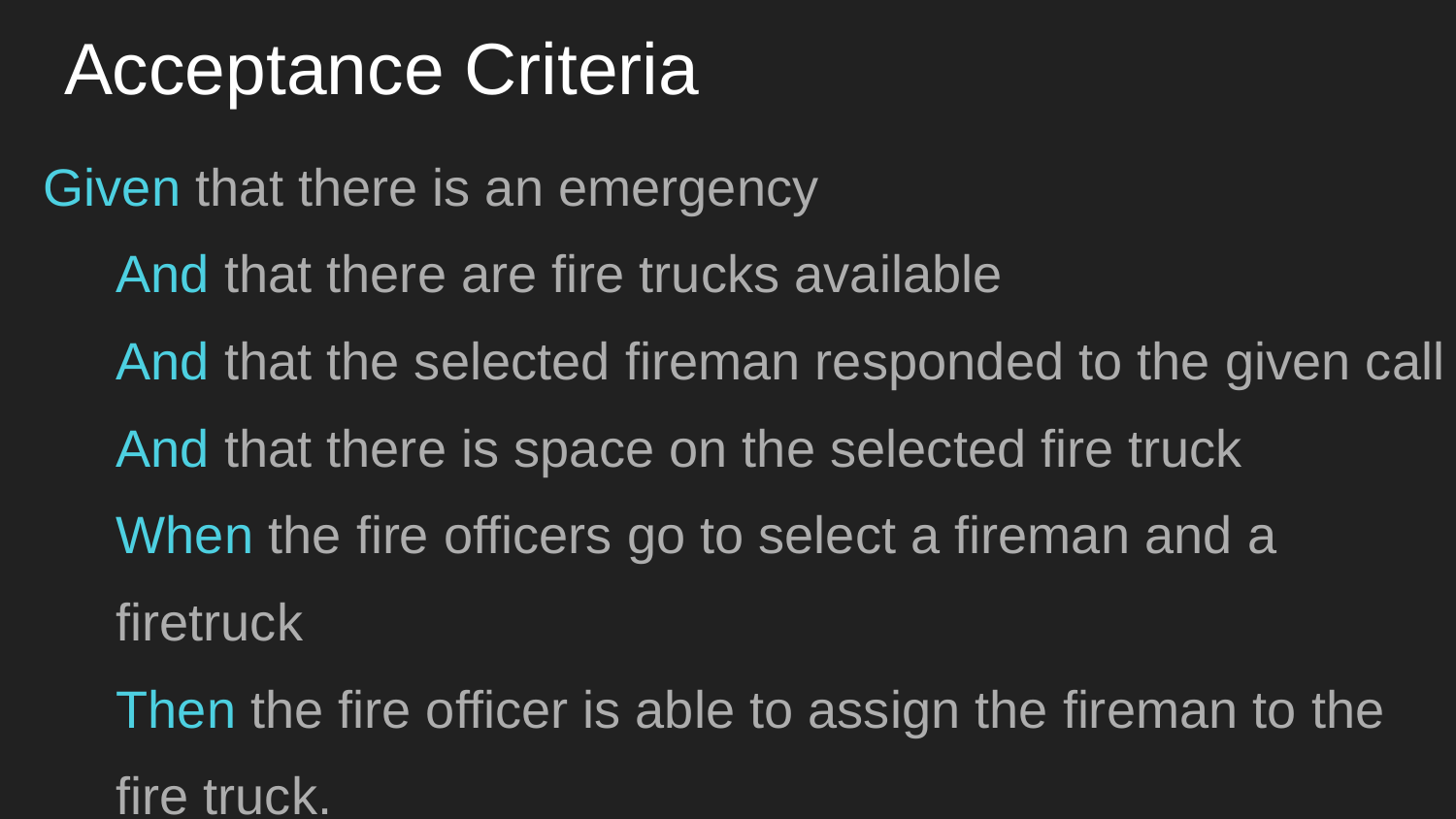

# Acceptance Criteria

Given that there is an emergency
And that there are fire trucks available
And that the selected fireman responded to the given call
And that there is space on the selected fire truck
When the fire officers go to select a fireman and a          firetruck
Then the fire officer is able to assign the fireman to the fire truck.